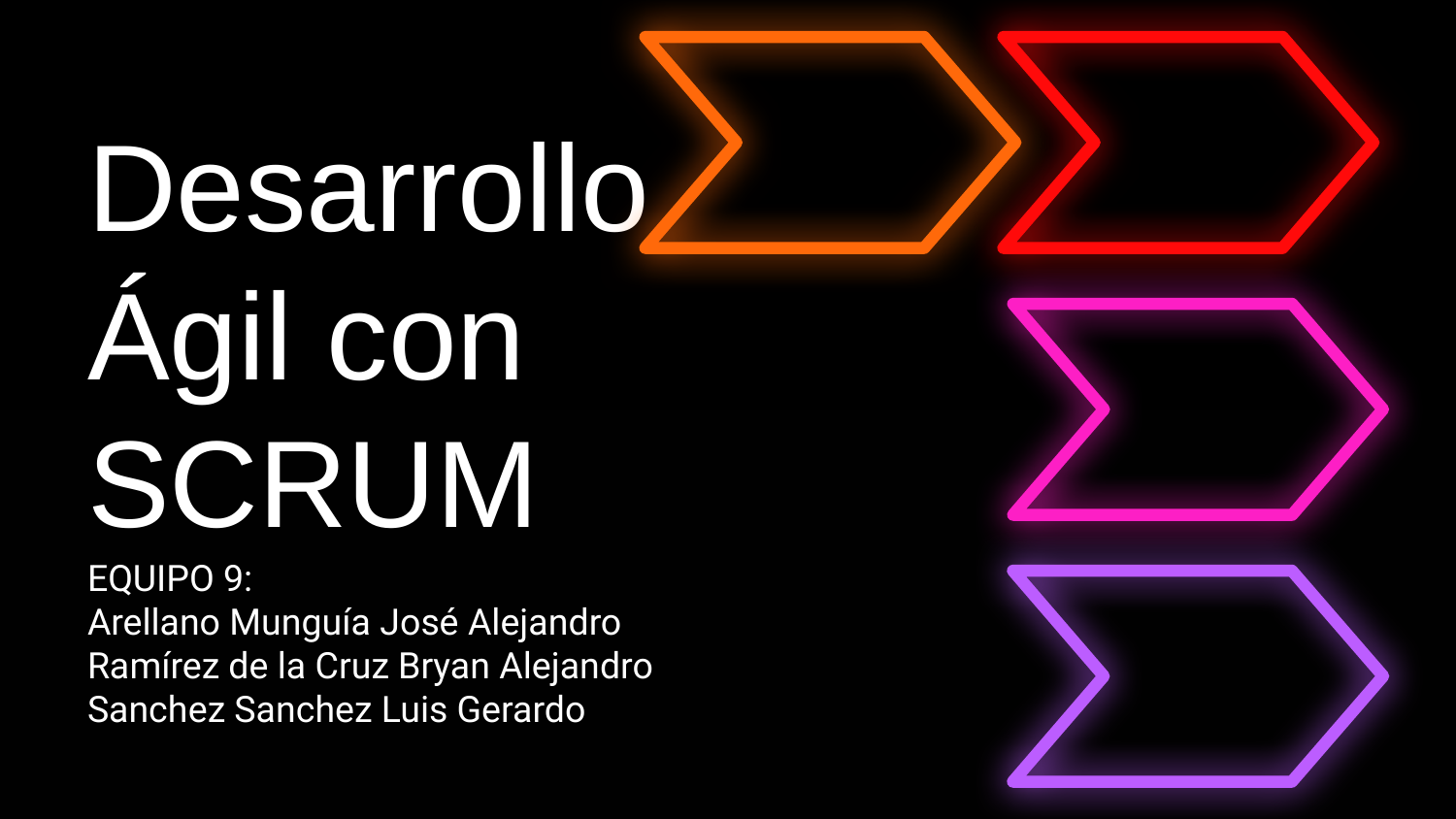

# Desarrollo Ágil con SCRUM

EQUIPO 9:
Arellano Munguía José Alejandro
Ramírez de la Cruz Bryan Alejandro
Sanchez Sanchez Luis Gerardo